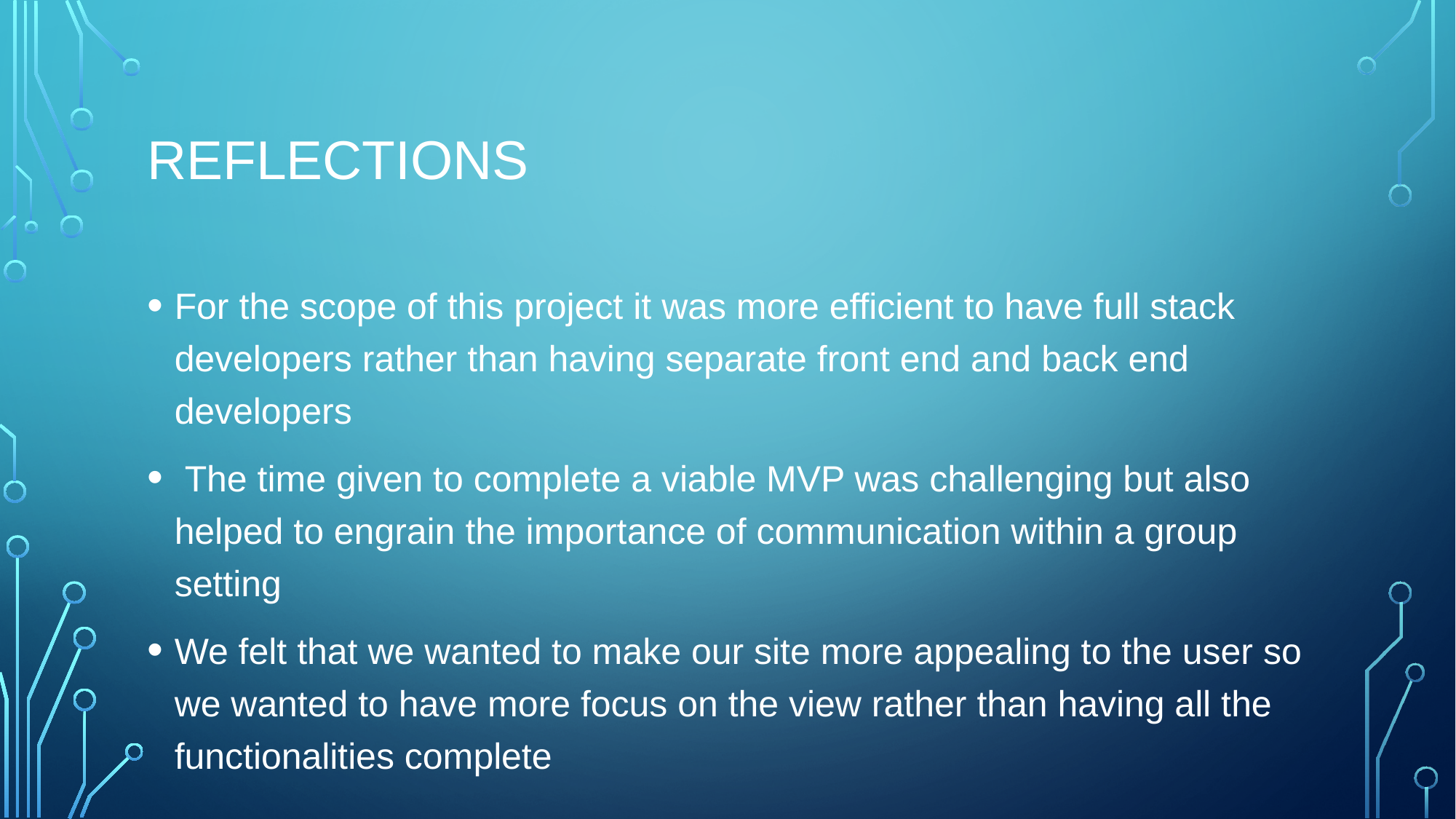

# Reflections
For the scope of this project it was more efficient to have full stack developers rather than having separate front end and back end developers
 The time given to complete a viable MVP was challenging but also helped to engrain the importance of communication within a group setting
We felt that we wanted to make our site more appealing to the user so we wanted to have more focus on the view rather than having all the functionalities complete